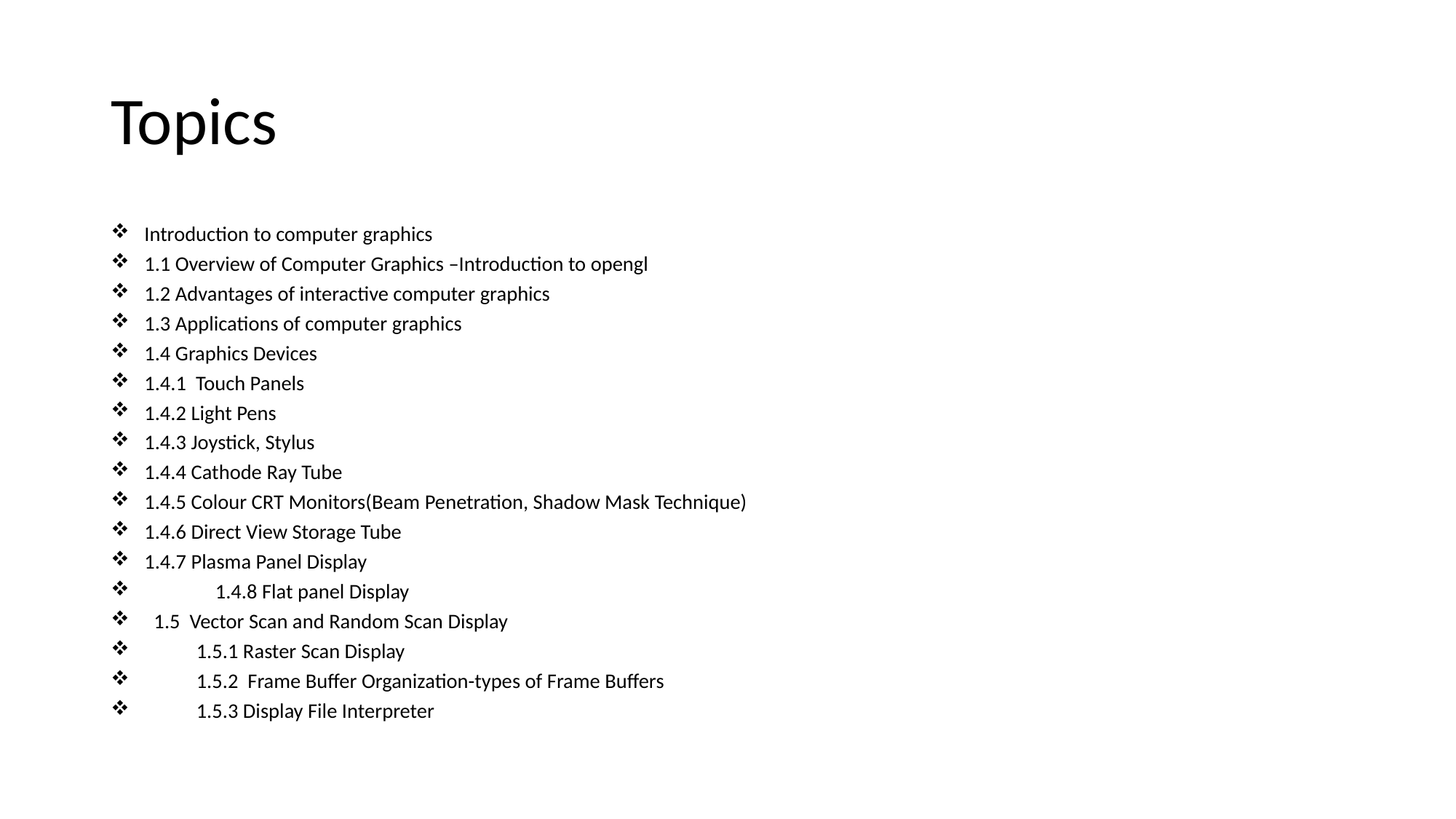

# Topics
Introduction to computer graphics
1.1 Overview of Computer Graphics –Introduction to opengl
1.2 Advantages of interactive computer graphics
1.3 Applications of computer graphics
1.4 Graphics Devices
1.4.1  Touch Panels
1.4.2 Light Pens
1.4.3 Joystick, Stylus
1.4.4 Cathode Ray Tube
1.4.5 Colour CRT Monitors(Beam Penetration, Shadow Mask Technique)
1.4.6 Direct View Storage Tube
1.4.7 Plasma Panel Display
               1.4.8 Flat panel Display
  1.5  Vector Scan and Random Scan Display
           1.5.1 Raster Scan Display
           1.5.2  Frame Buffer Organization-types of Frame Buffers
           1.5.3 Display File Interpreter